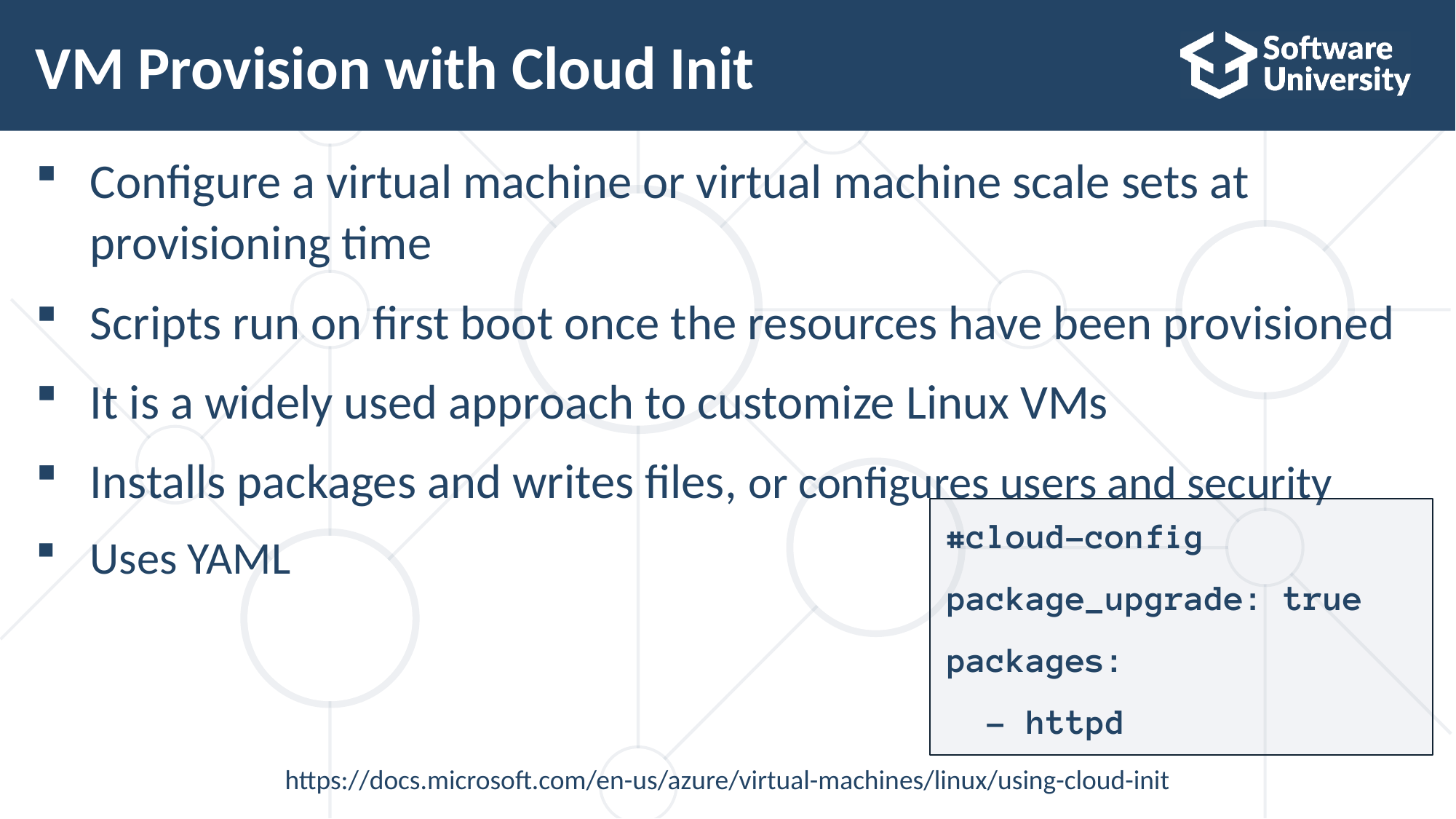

# VM Provision with Cloud Init
Configure a virtual machine or virtual machine scale sets at provisioning time
Scripts run on first boot once the resources have been provisioned
It is a widely used approach to customize Linux VMs
Installs packages and writes files, or configures users and security
Uses YAML

#cloud-config
package_upgrade: true
packages:
  - httpd
https://docs.microsoft.com/en-us/azure/virtual-machines/linux/using-cloud-init